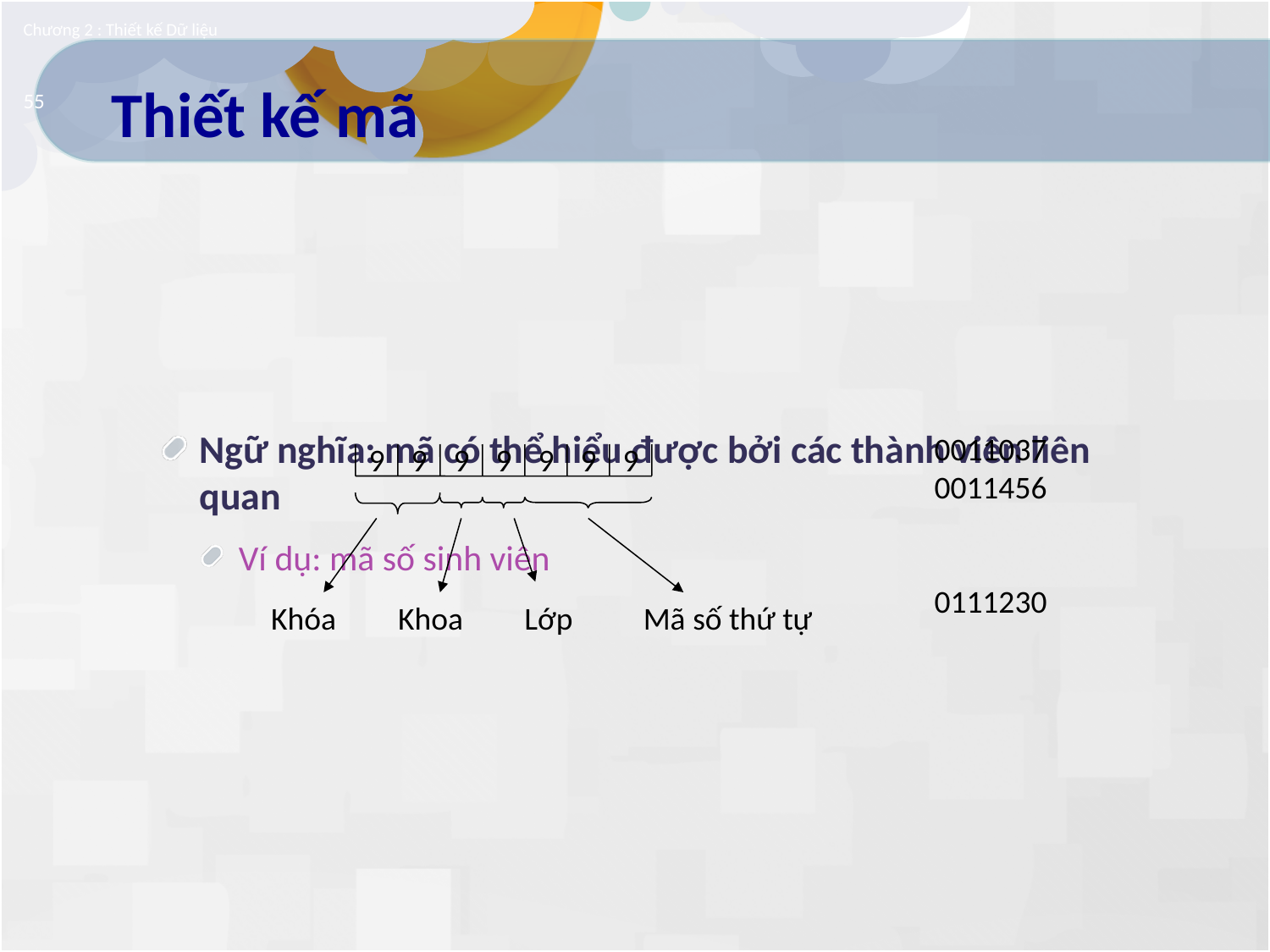

Chương 2 : Thiết kế Dữ liệu
# Thiết kế mã
55
Ngữ nghĩa: mã có thể hiểu được bởi các thành viên liên quan
Ví dụ: mã số sinh viên

0011037
0011456

0111230
9
9
9
9
9
9
9

Khóa
Khoa
Lớp
Mã số thứ tự